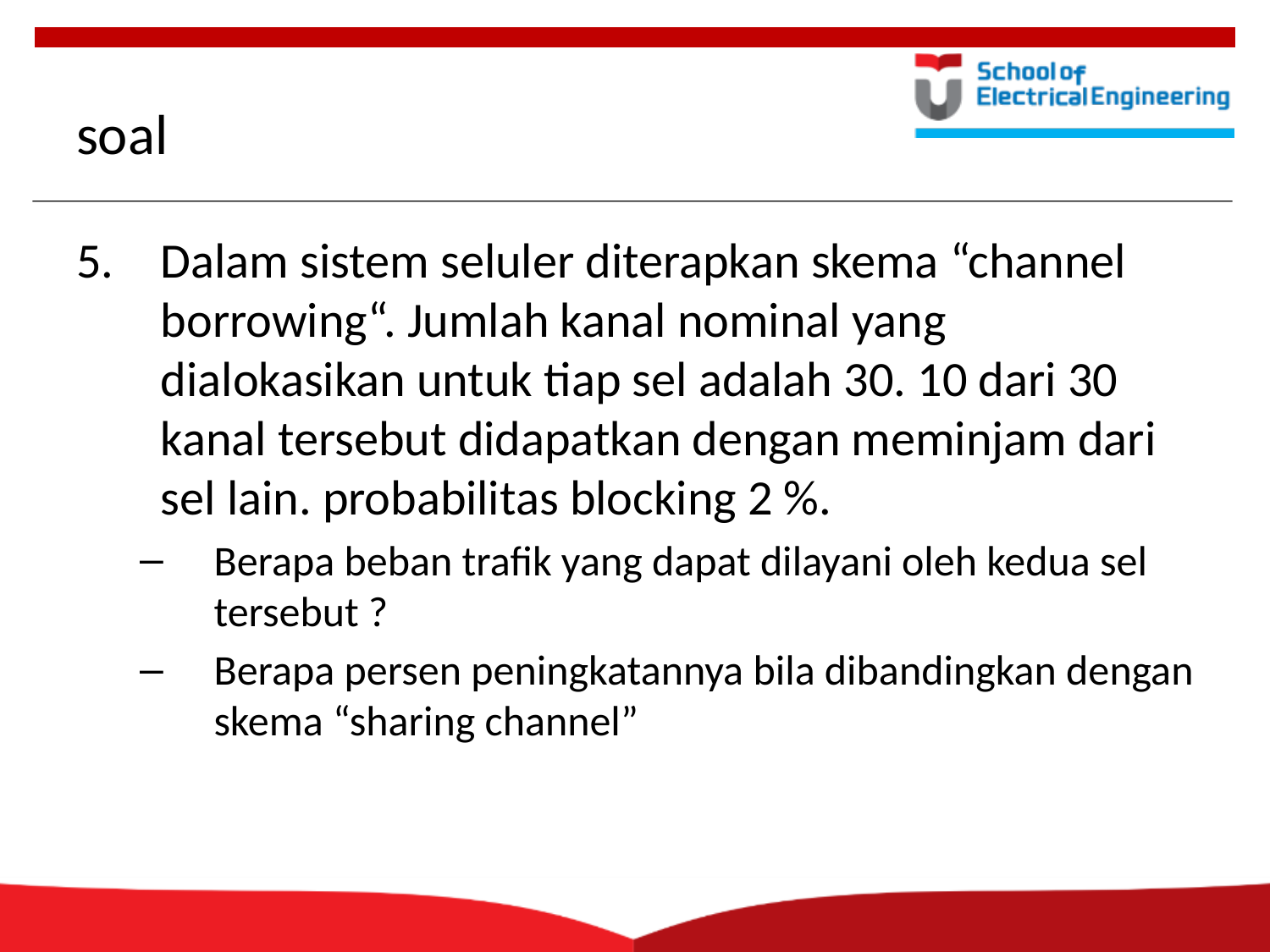

# soal
Dalam sistem seluler diterapkan skema “channel borrowing“. Jumlah kanal nominal yang dialokasikan untuk tiap sel adalah 30. 10 dari 30  kanal tersebut didapatkan dengan meminjam dari  sel lain. probabilitas blocking 2 %.
Berapa beban trafik yang dapat dilayani oleh kedua sel tersebut ?
Berapa persen peningkatannya bila dibandingkan dengan skema “sharing channel”